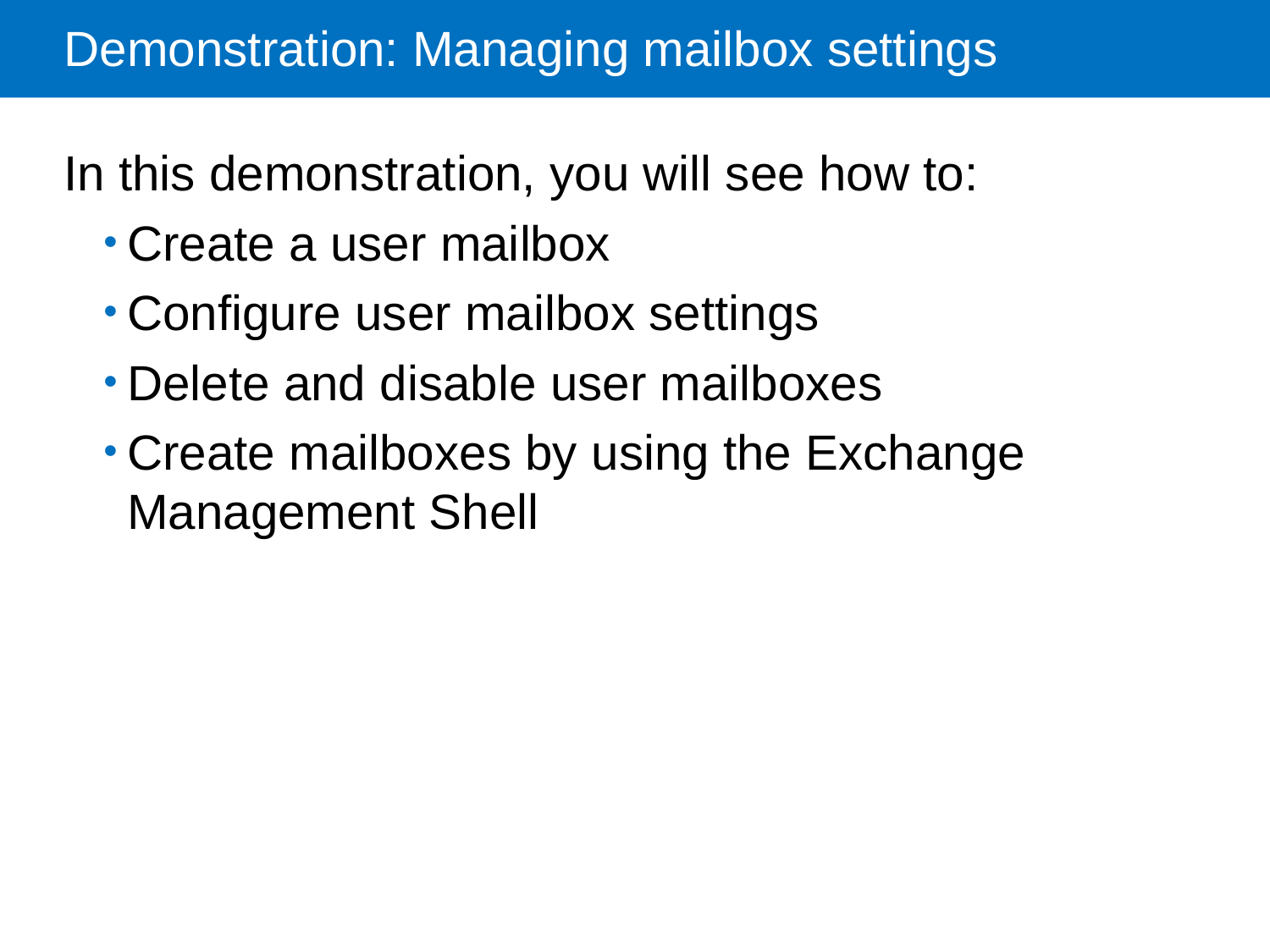

# Demonstration: Managing mailbox settings
In this demonstration, you will see how to:
Create a user mailbox
Configure user mailbox settings
Delete and disable user mailboxes
Create mailboxes by using the Exchange Management Shell